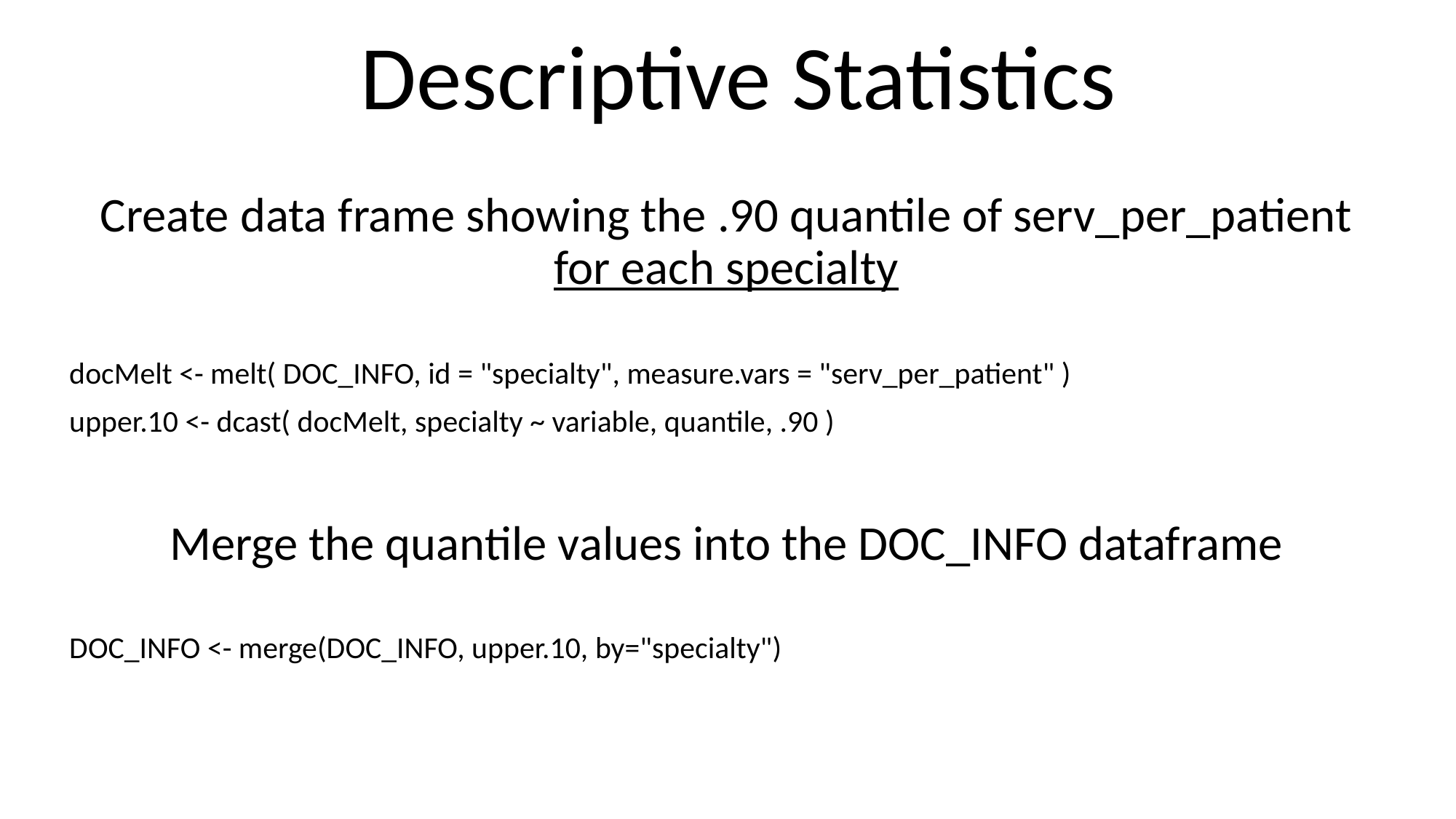

# Descriptive Statistics
Create data frame showing the .90 quantile of serv_per_patient for each specialty

docMelt <- melt( DOC_INFO, id = "specialty", measure.vars = "serv_per_patient" )
upper.10 <- dcast( docMelt, specialty ~ variable, quantile, .90 )

Merge the quantile values into the DOC_INFO dataframe

DOC_INFO <- merge(DOC_INFO, upper.10, by="specialty")